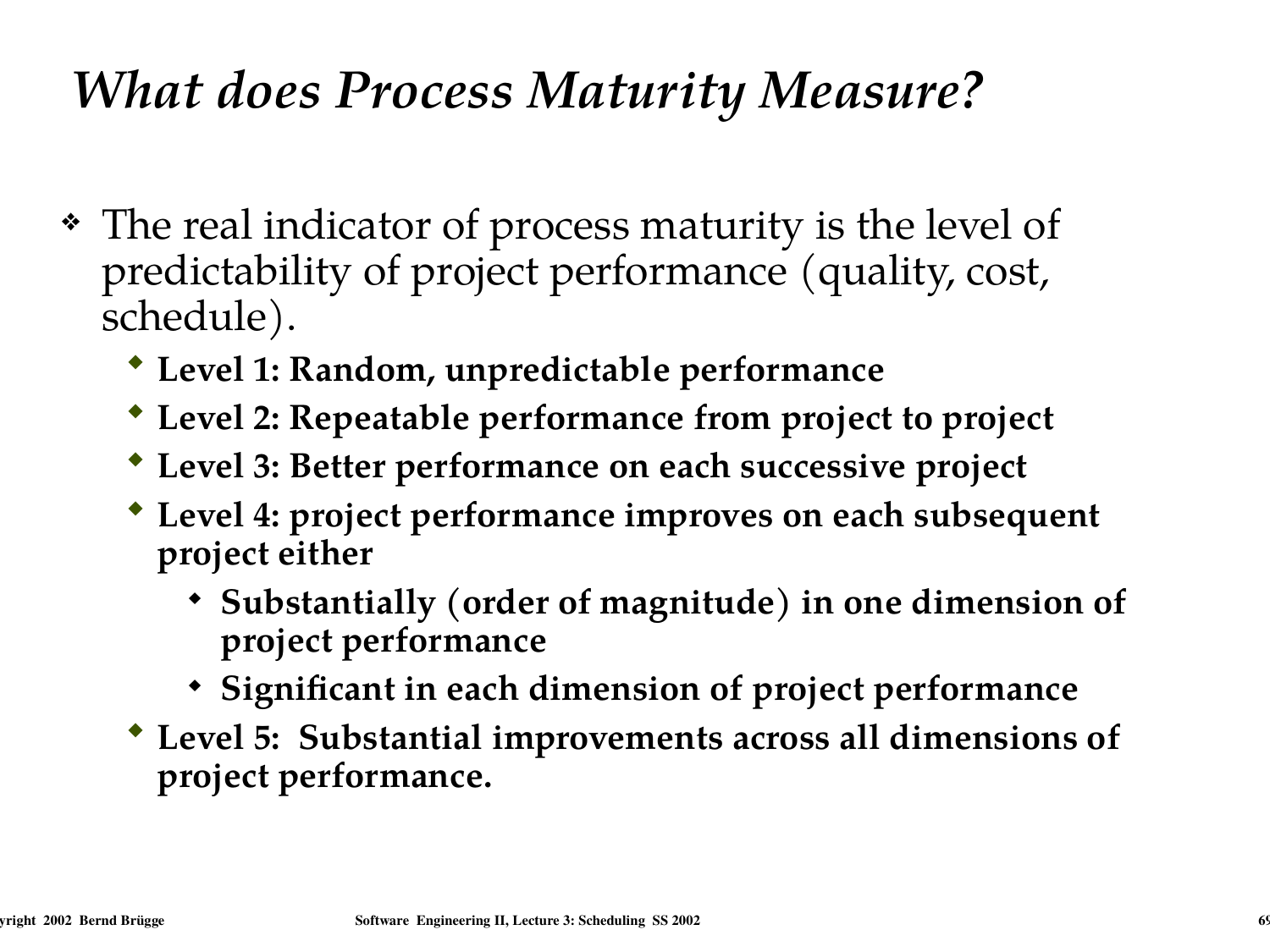

# What does Process Maturity Measure?
The real indicator of process maturity is the level of predictability of project performance (quality, cost, schedule).
Level 1: Random, unpredictable performance
Level 2: Repeatable performance from project to project
Level 3: Better performance on each successive project
Level 4: project performance improves on each subsequent project either
Substantially (order of magnitude) in one dimension of project performance
Significant in each dimension of project performance
Level 5:  Substantial improvements across all dimensions of project performance.